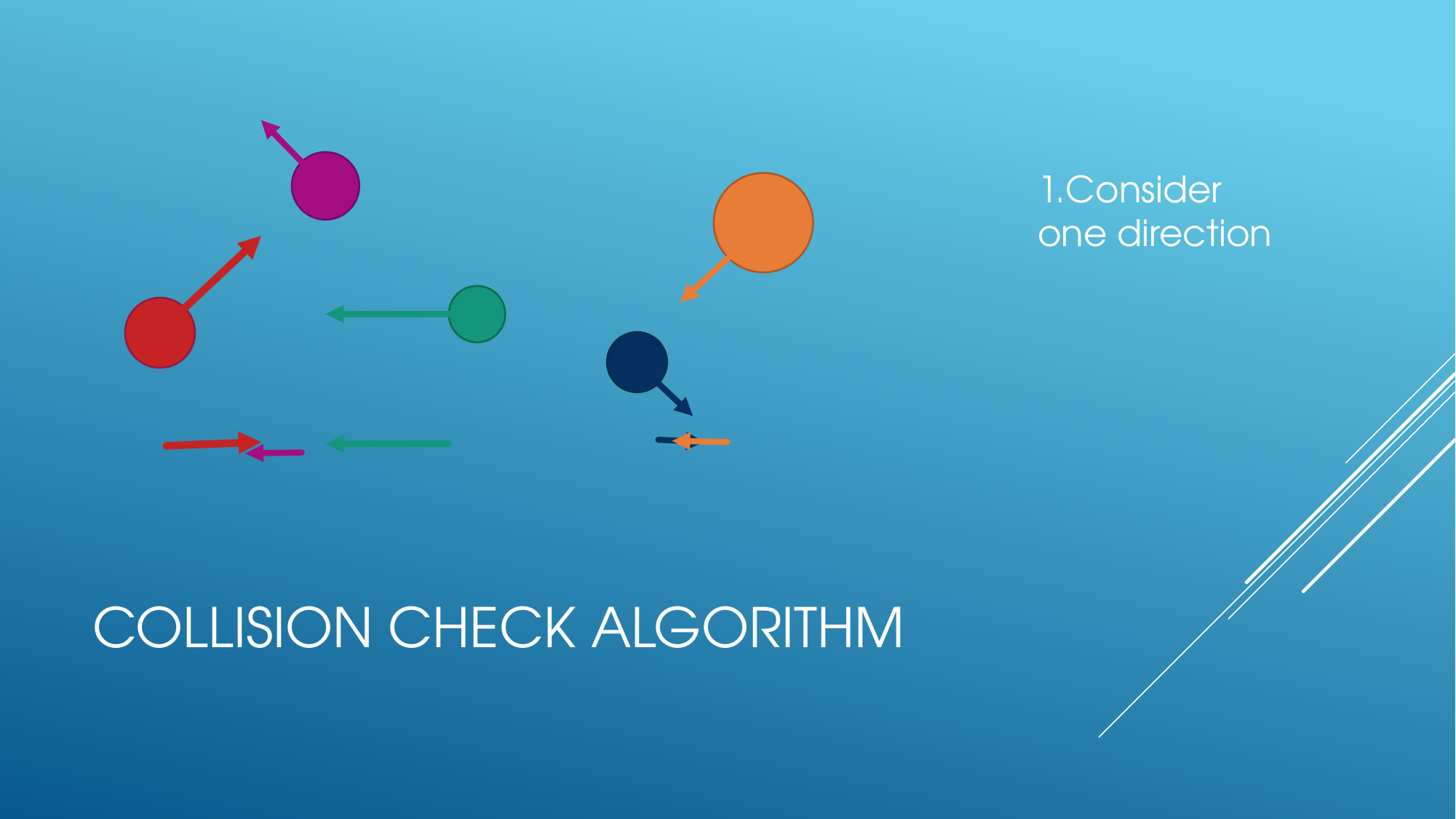

1.Consider one direction

# Collision check algorithm